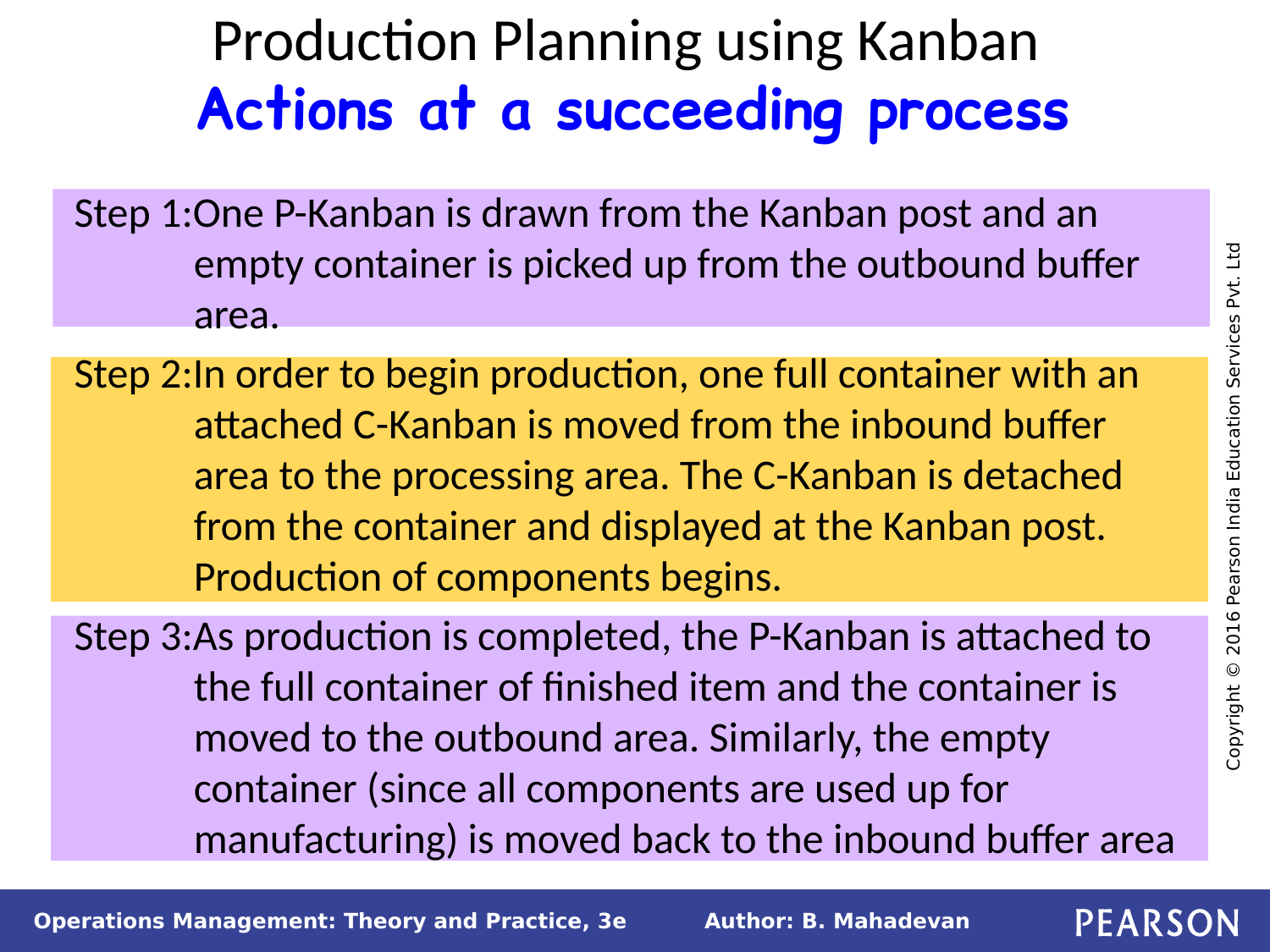

# Production Planning using Kanban Actions at a succeeding process
Step 1:One P-Kanban is drawn from the Kanban post and an empty container is picked up from the outbound buffer area.
Step 2:In order to begin production, one full container with an attached C-Kanban is moved from the inbound buffer area to the processing area. The C-Kanban is detached from the container and displayed at the Kanban post. Production of components begins.
Step 3:As production is completed, the P-Kanban is attached to the full container of finished item and the container is moved to the outbound area. Similarly, the empty container (since all components are used up for manufacturing) is moved back to the inbound buffer area